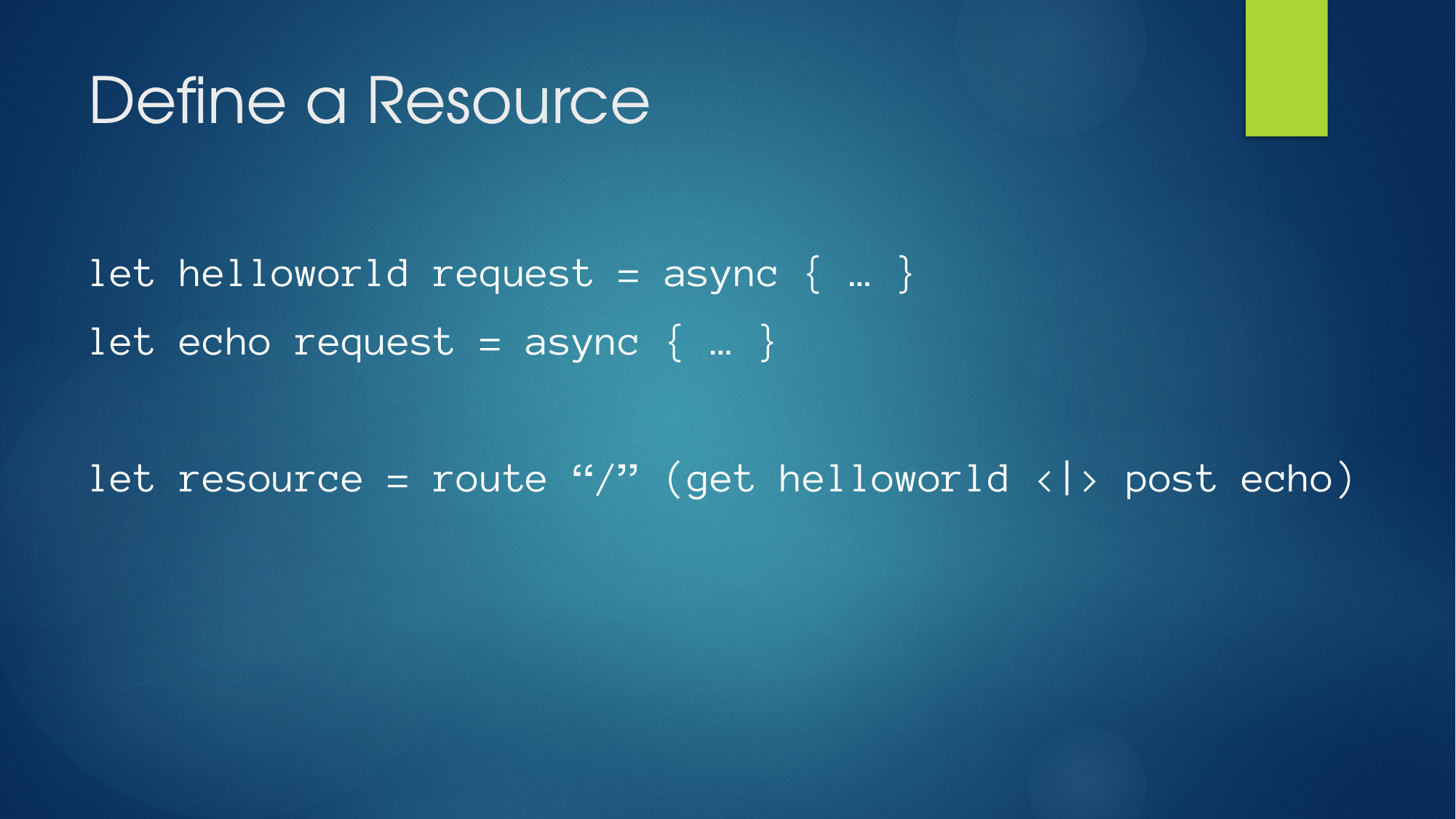

# Define a Resource
let helloworld request = async { … }
let echo request = async { … }

let resource = route “/” (get helloworld <|> post echo)